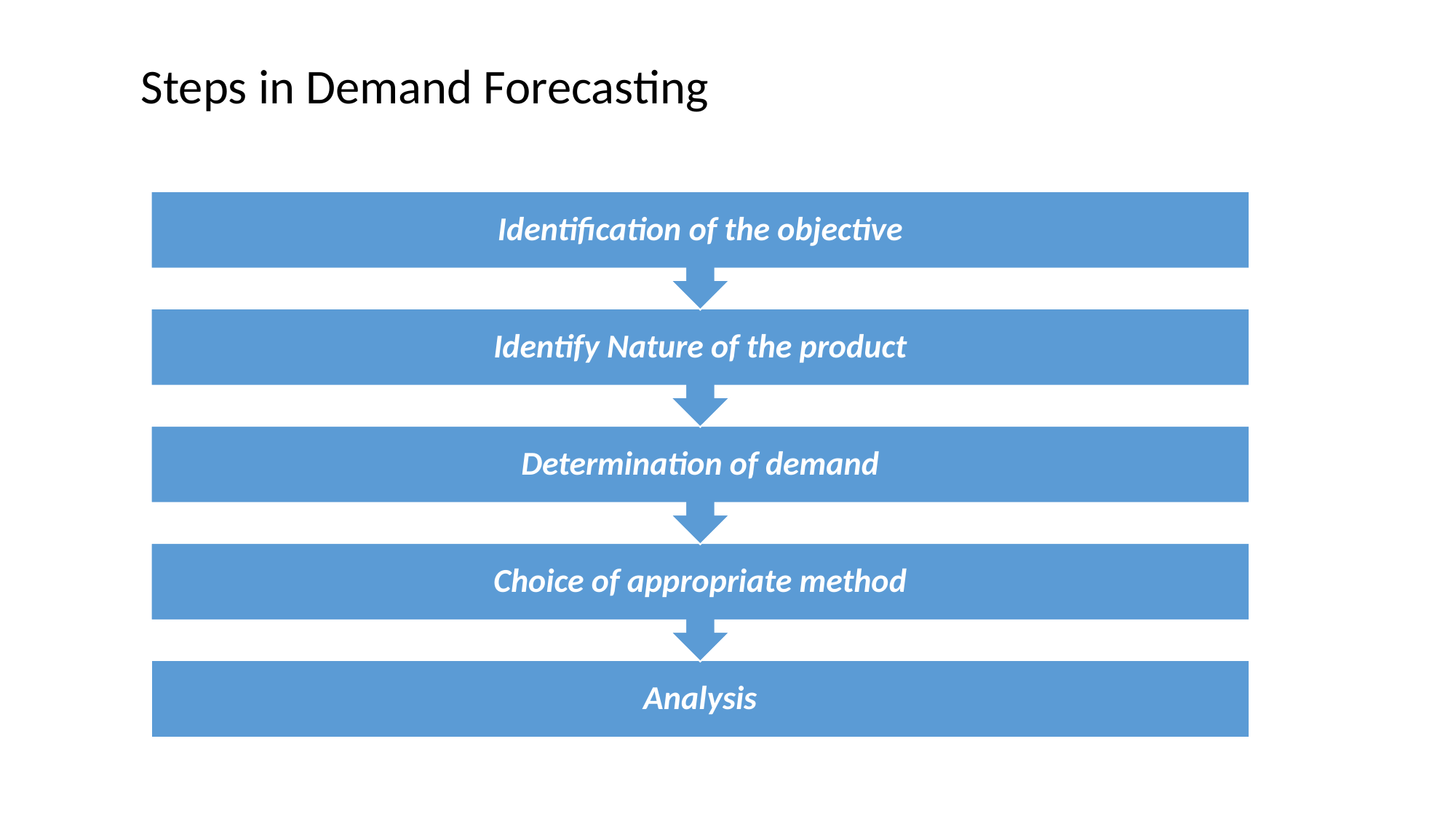

# Steps in Demand Forecasting
Analysis
Choice of appropriate method
Determination of demand
Identify Nature of the product
Identification of the objective